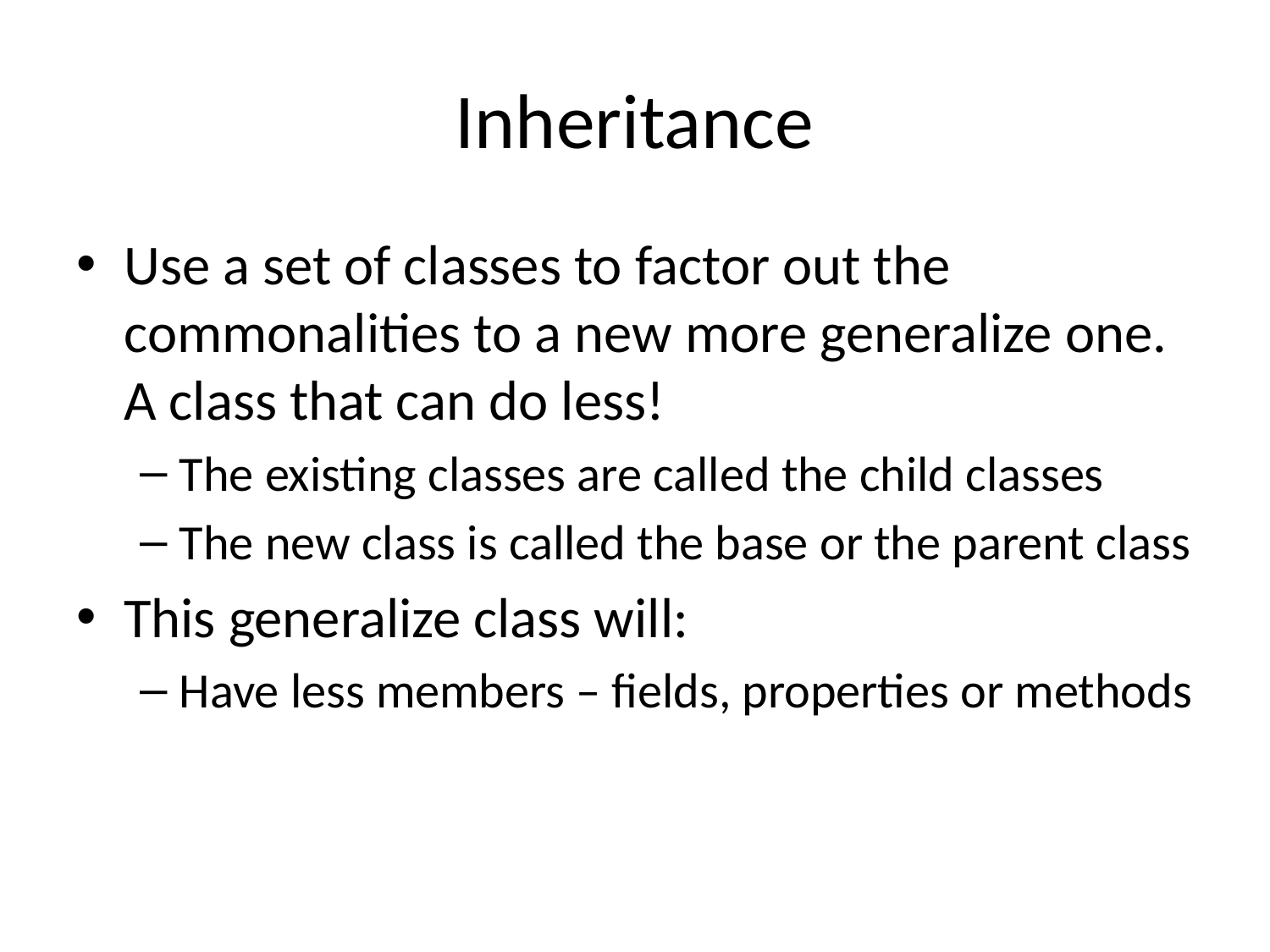

# Inheritance
Use a set of classes to factor out the commonalities to a new more generalize one. A class that can do less!
The existing classes are called the child classes
The new class is called the base or the parent class
This generalize class will:
Have less members – fields, properties or methods